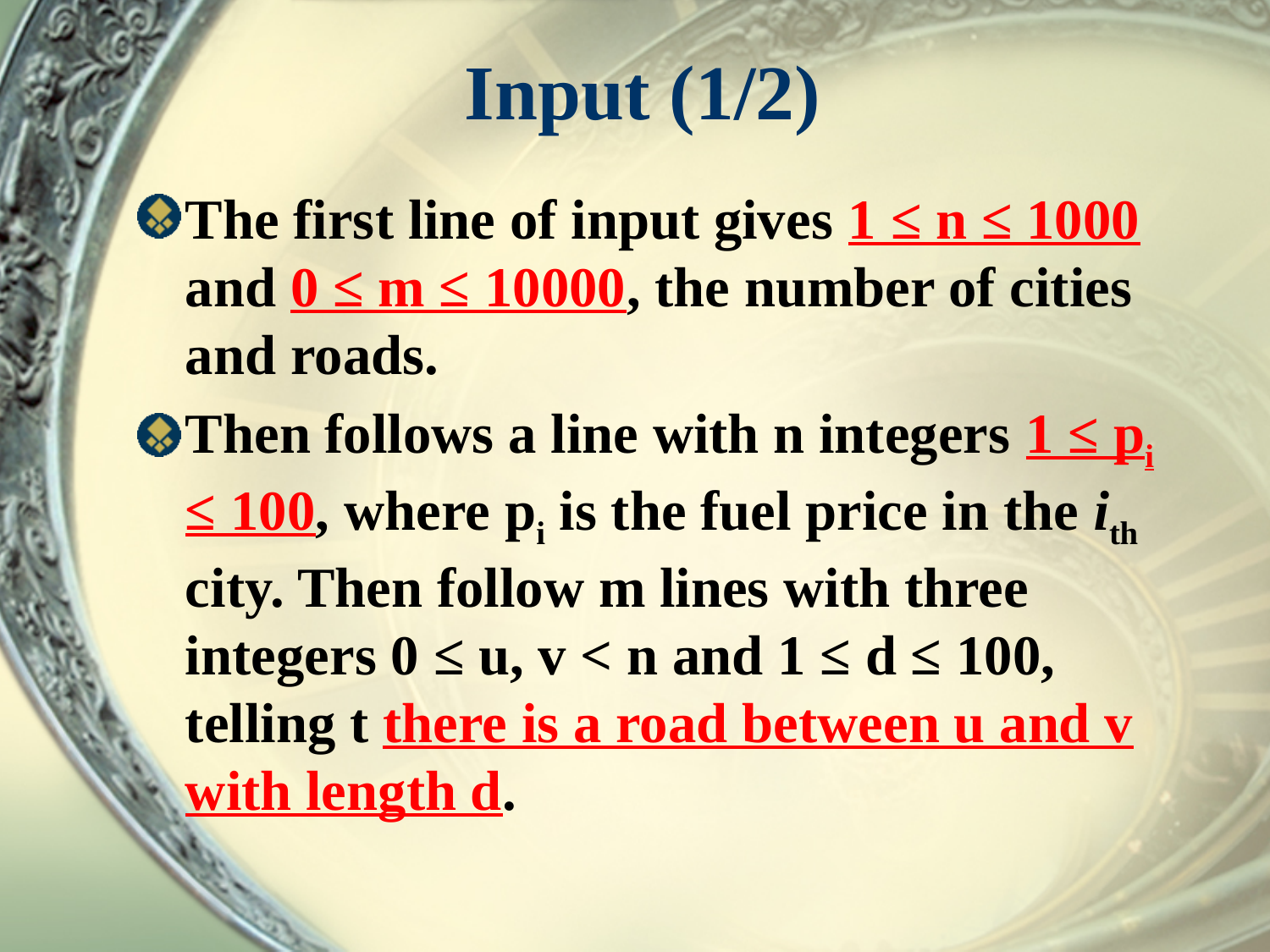

# Input (1/2)
The first line of input gives 1 ≤ n ≤ 1000 and 0 ≤ m ≤ 10000, the number of cities and roads.
Then follows a line with n integers 1 ≤ pi ≤ 100, where pi is the fuel price in the ith city. Then follow m lines with three integers 0 ≤ u, v < n and 1 ≤ d ≤ 100, telling t there is a road between u and v with length d.